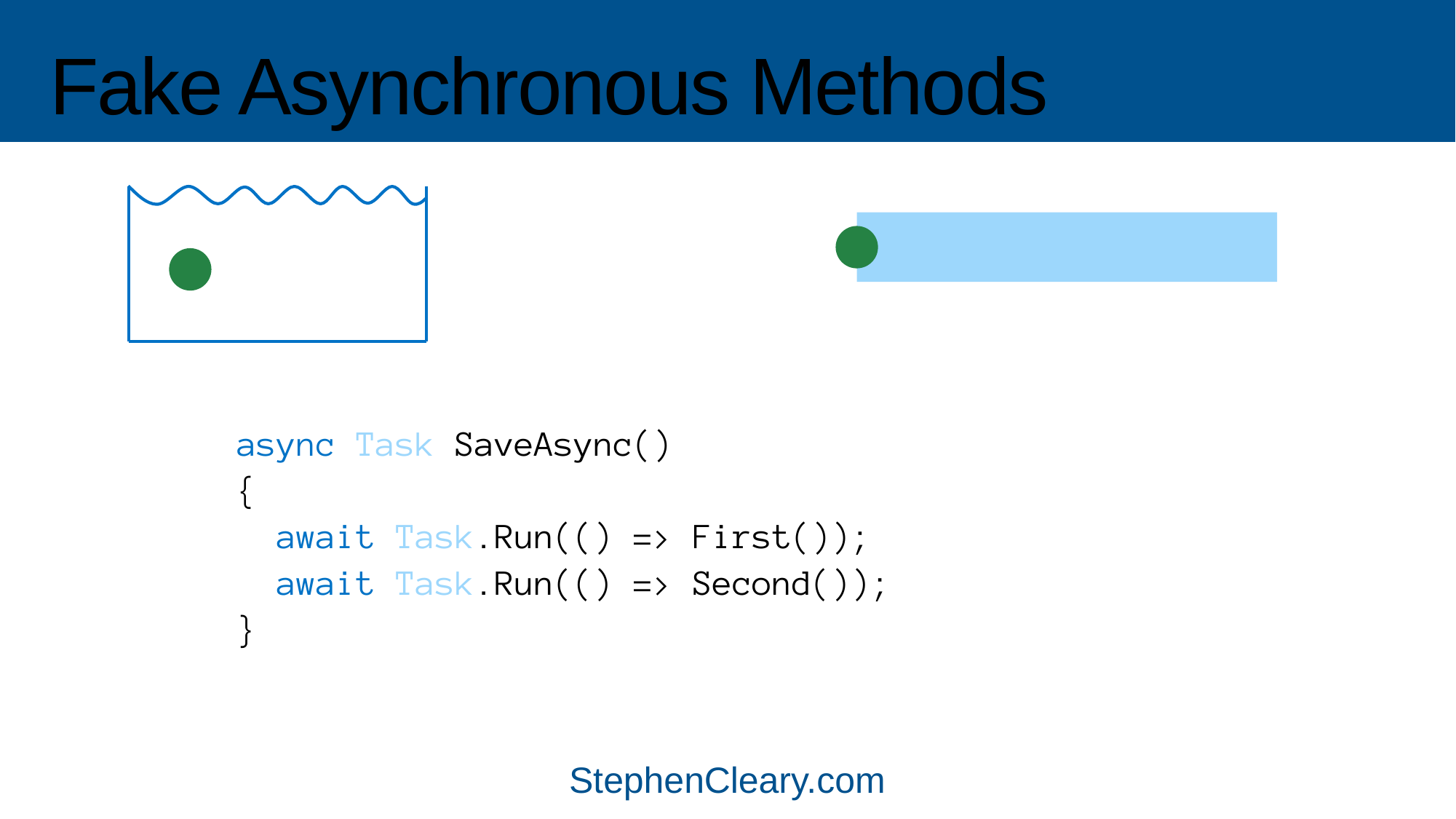

# Fake Asynchronous Methods

Waiting

async Task SaveAsync()
{
  await Task.Run(() => First());
  await Task.Run(() => Second());
}